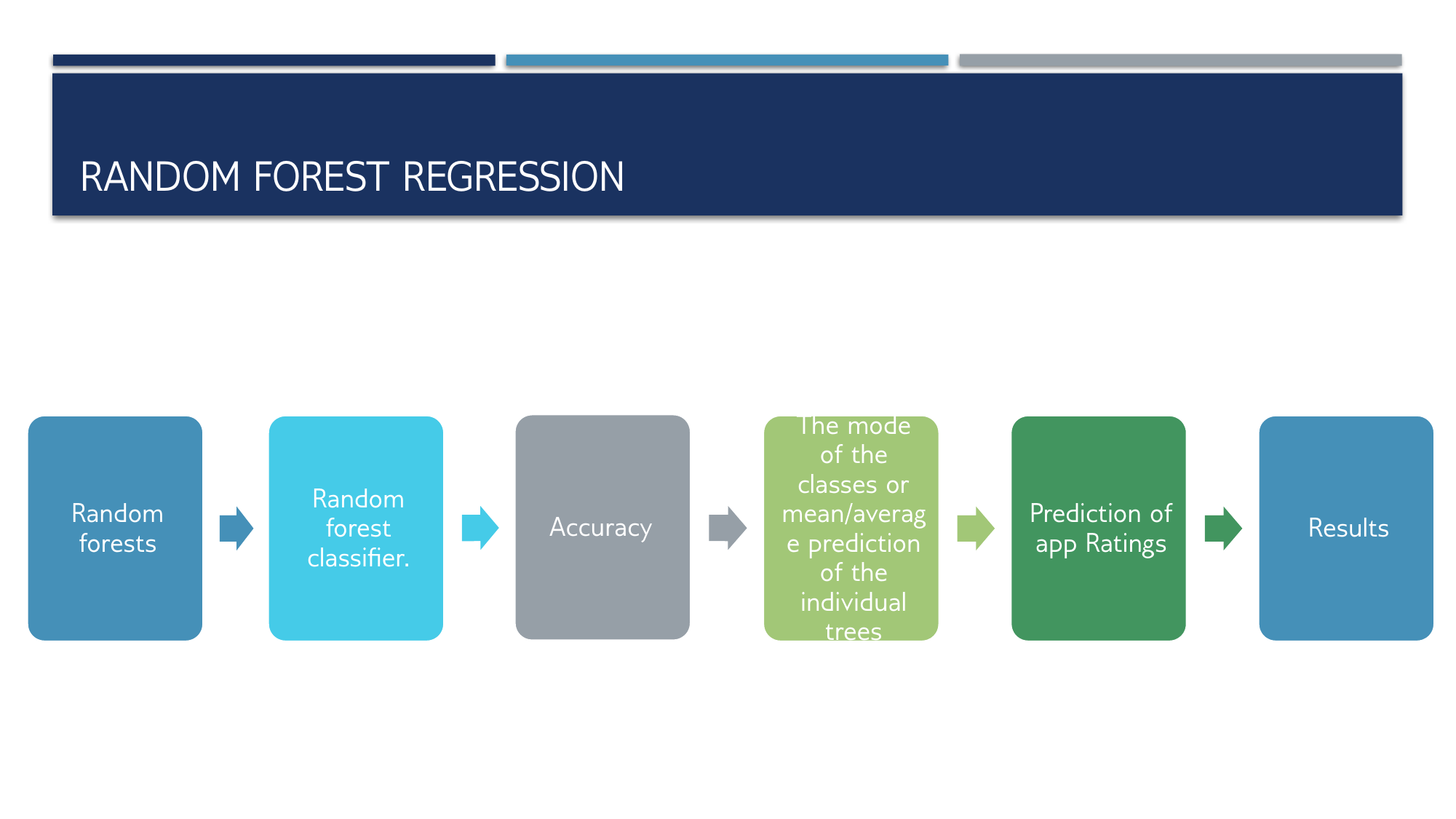

# Random forest Regression
Random forests

Random forest classifier.

Accuracy

The mode of the classes or mean/average prediction of the individual trees

Prediction of app Ratings

Results